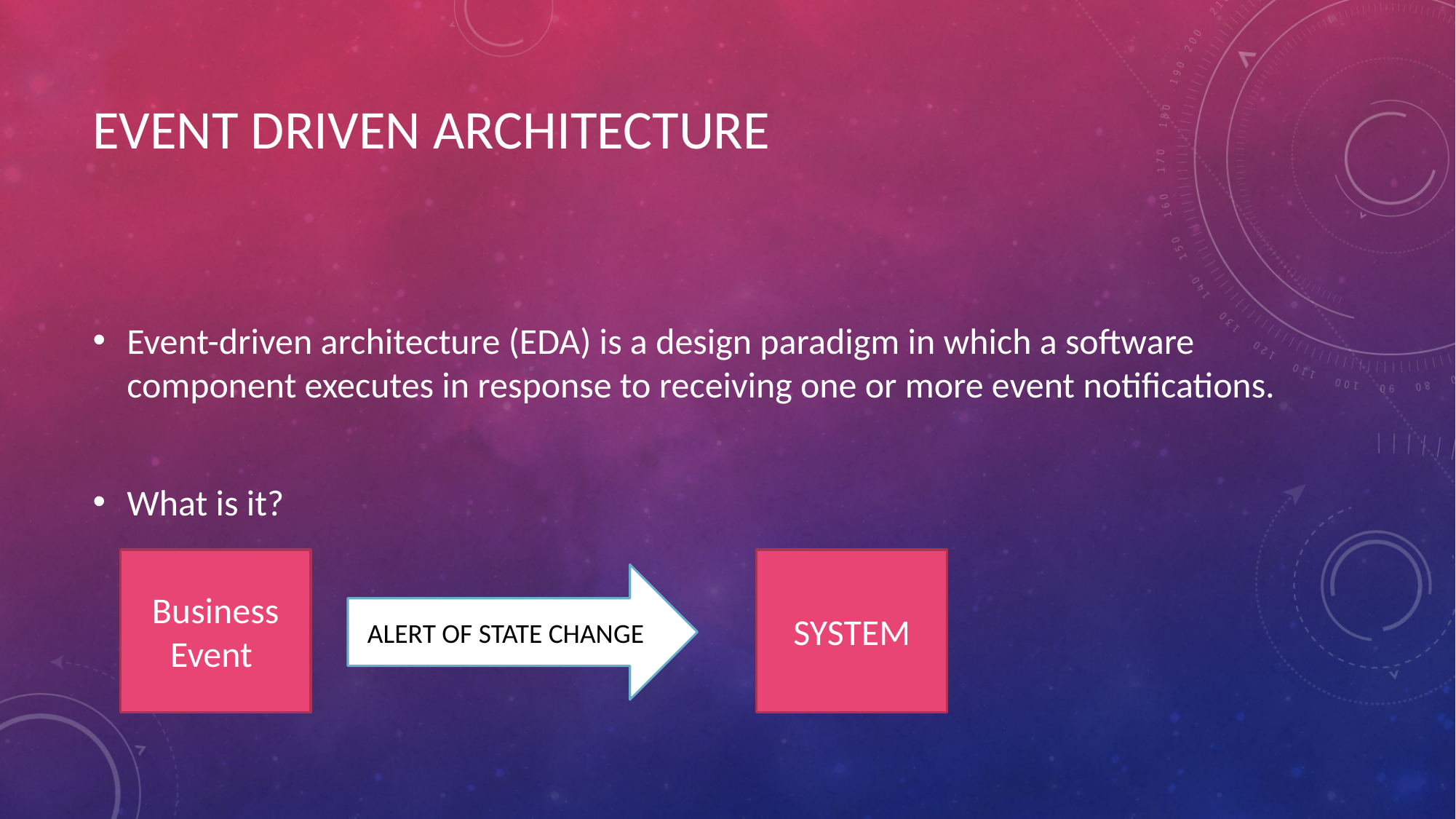

# Event driven Architecture
Event-driven architecture (EDA) is a design paradigm in which a software component executes in response to receiving one or more event notifications.

What is it?

Business Event
SYSTEM
ALERT OF STATE CHANGE